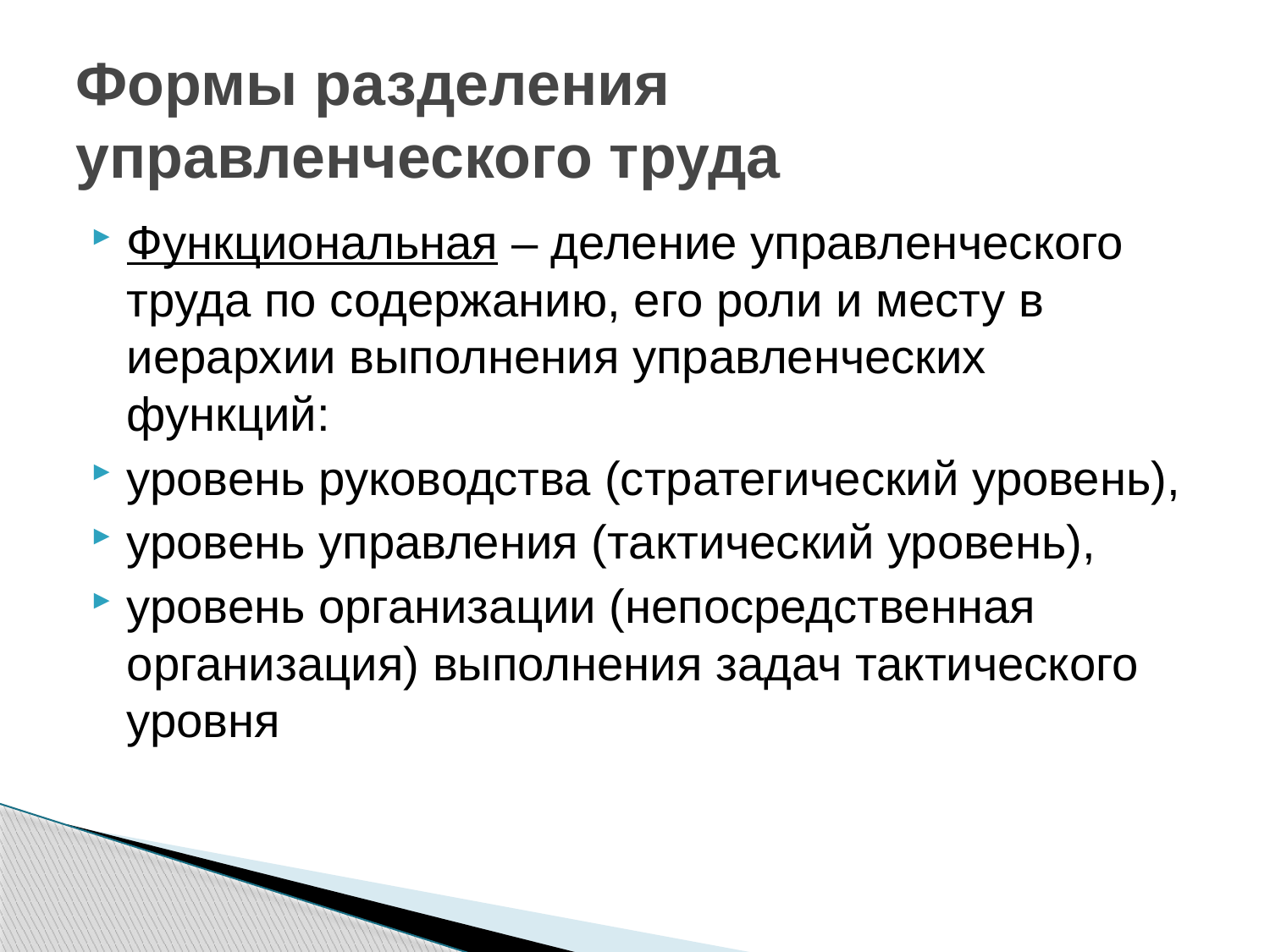

# Формы разделения управленческого труда
Функциональная – деление управленческого труда по содержанию, его роли и месту в иерархии выполнения управленческих функций:
уровень руководства (стратегический уровень),
уровень управления (тактический уровень),
уровень организации (непосредственная организация) выполнения задач тактического уровня